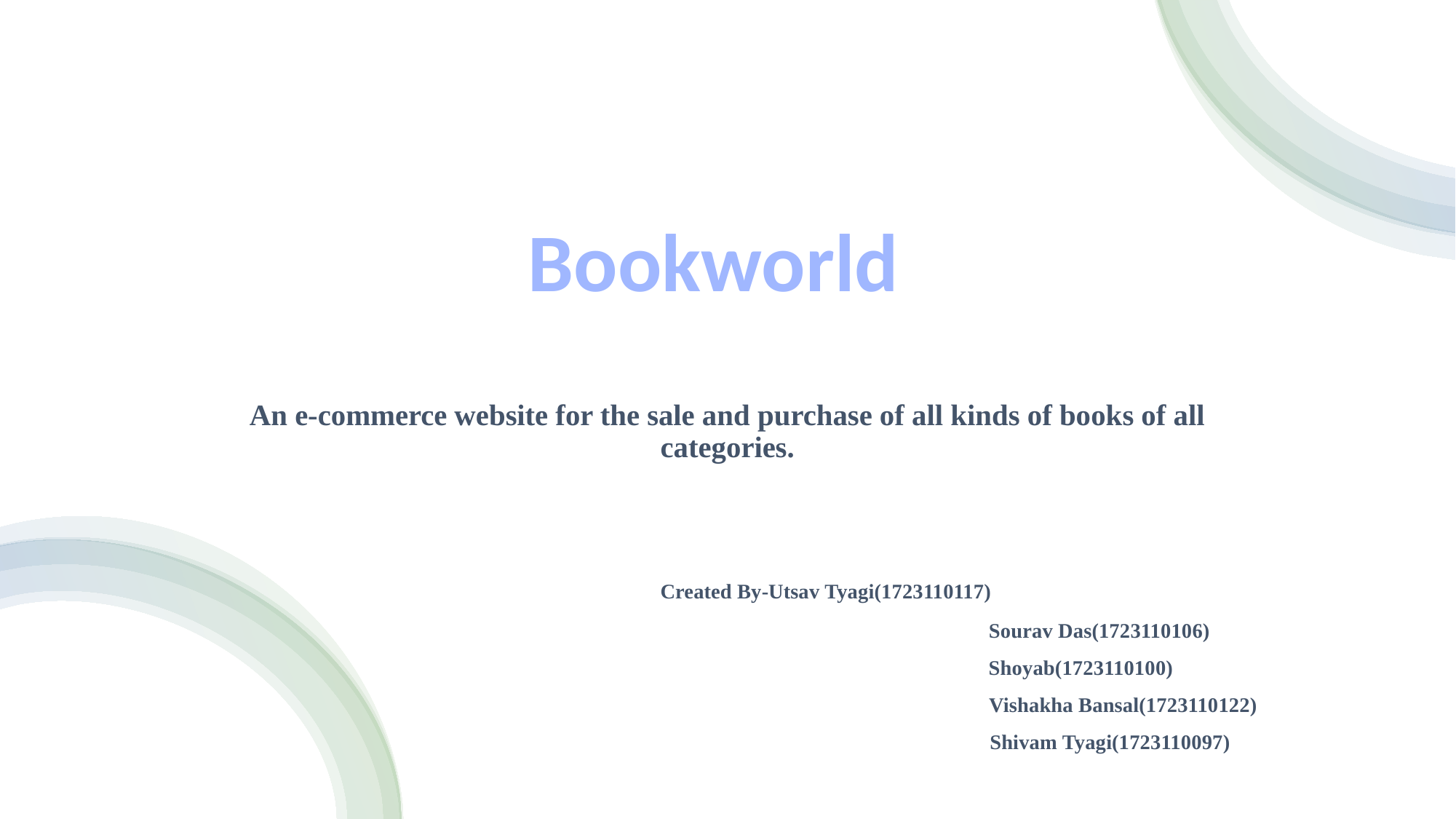

Bookworld
An e-commerce website for the sale and purchase of all kinds of books of all categories.

 					                 Created By-Utsav Tyagi(1723110117)
                                                                                                                                             Sourav Das(1723110106)
                                                                                                                                      Shoyab(1723110100)
                                                                                                                                                      Vishakha Bansal(1723110122)
                                                                                                                                                 Shivam Tyagi(1723110097)

#